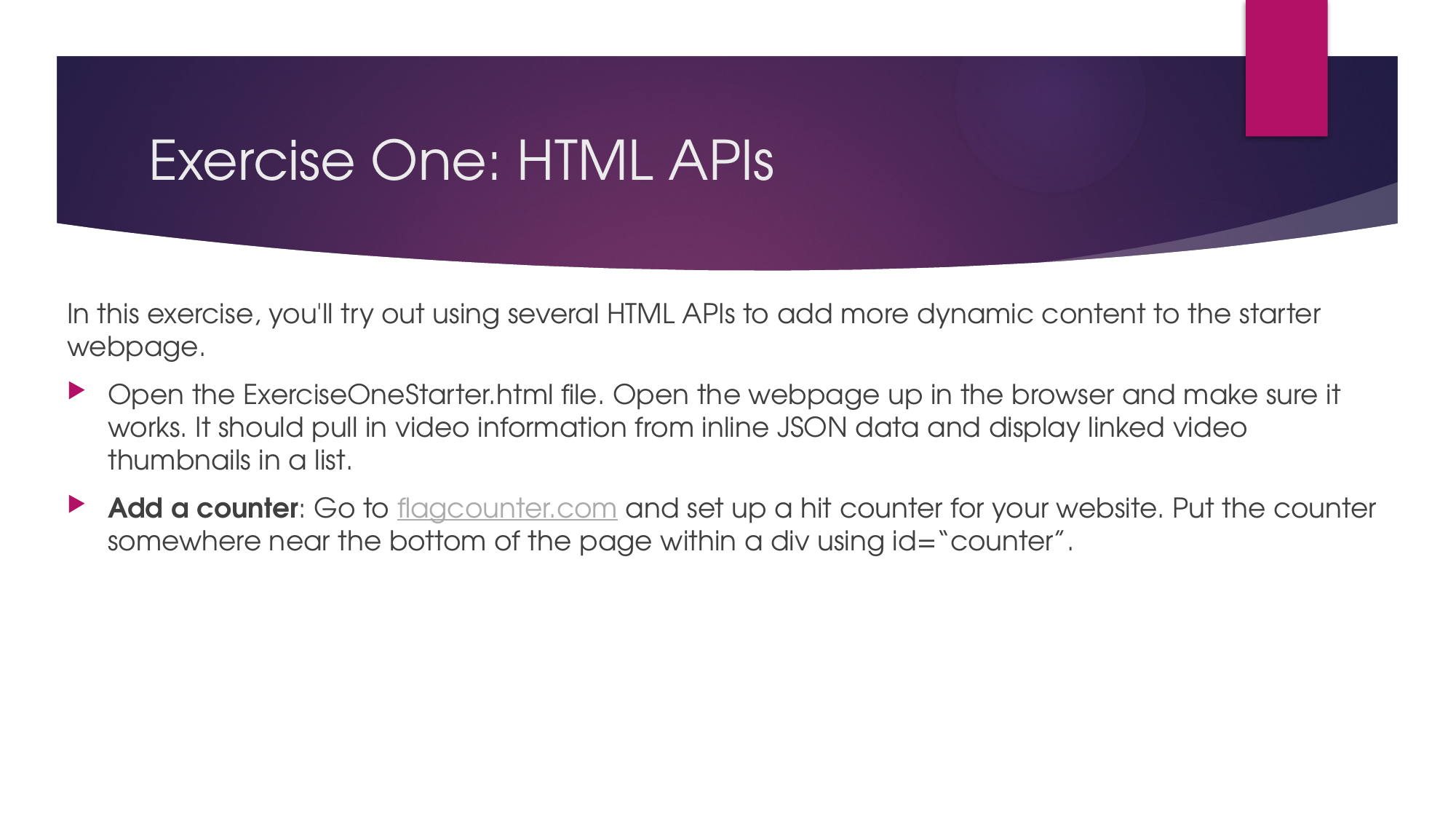

# Exercise One: HTML APIs
In this exercise, you'll try out using several HTML APIs to add more dynamic content to the starter webpage.
Open the ExerciseOneStarter.html file. Open the webpage up in the browser and make sure it works. It should pull in video information from inline JSON data and display linked video thumbnails in a list.
Add a counter: Go to flagcounter.com and set up a hit counter for your website. Put the counter somewhere near the bottom of the page within a div using id=“counter”.